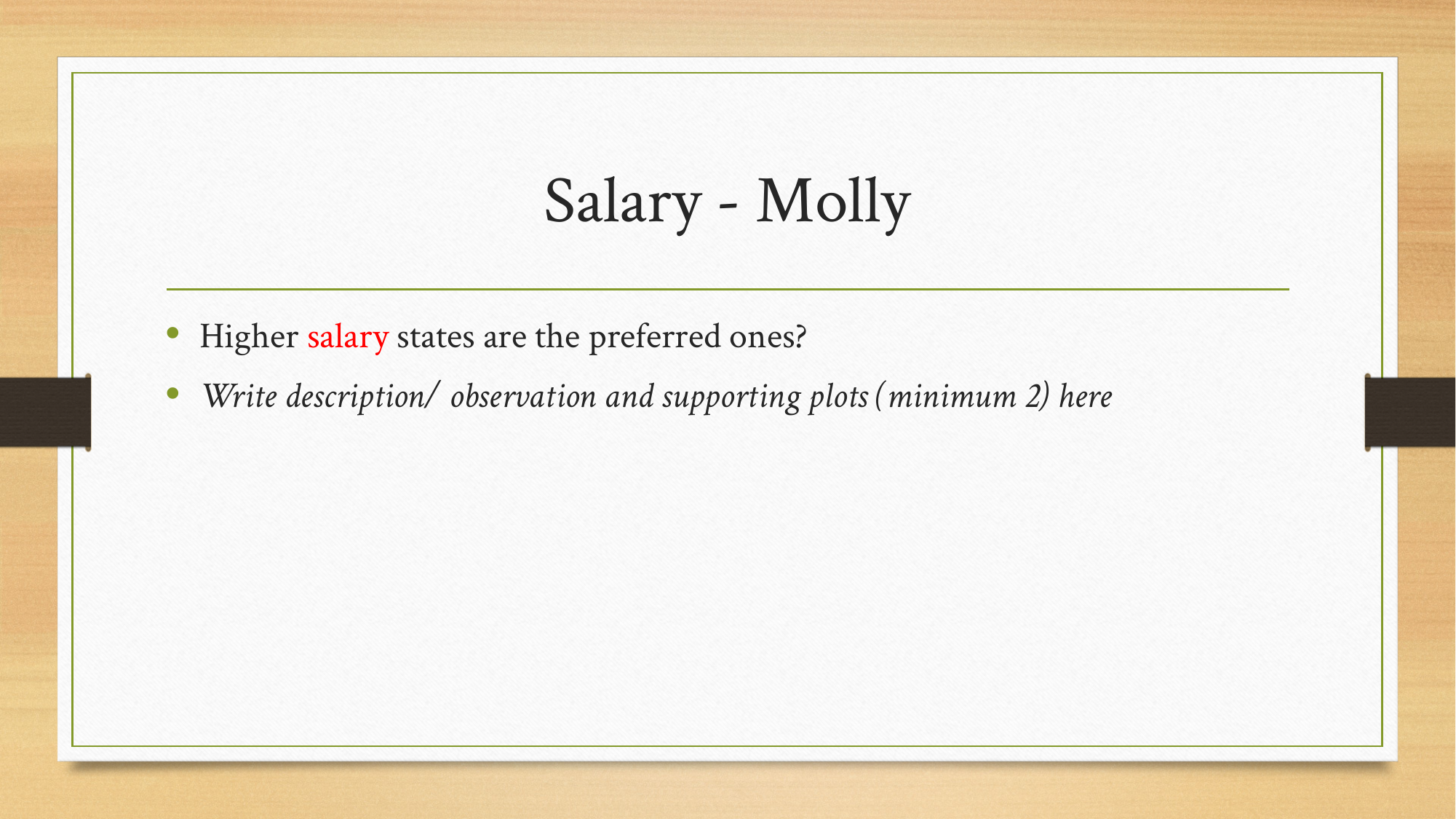

# Salary - Molly
Higher salary states are the preferred ones?
Write description/ observation and supporting plots (minimum 2) here